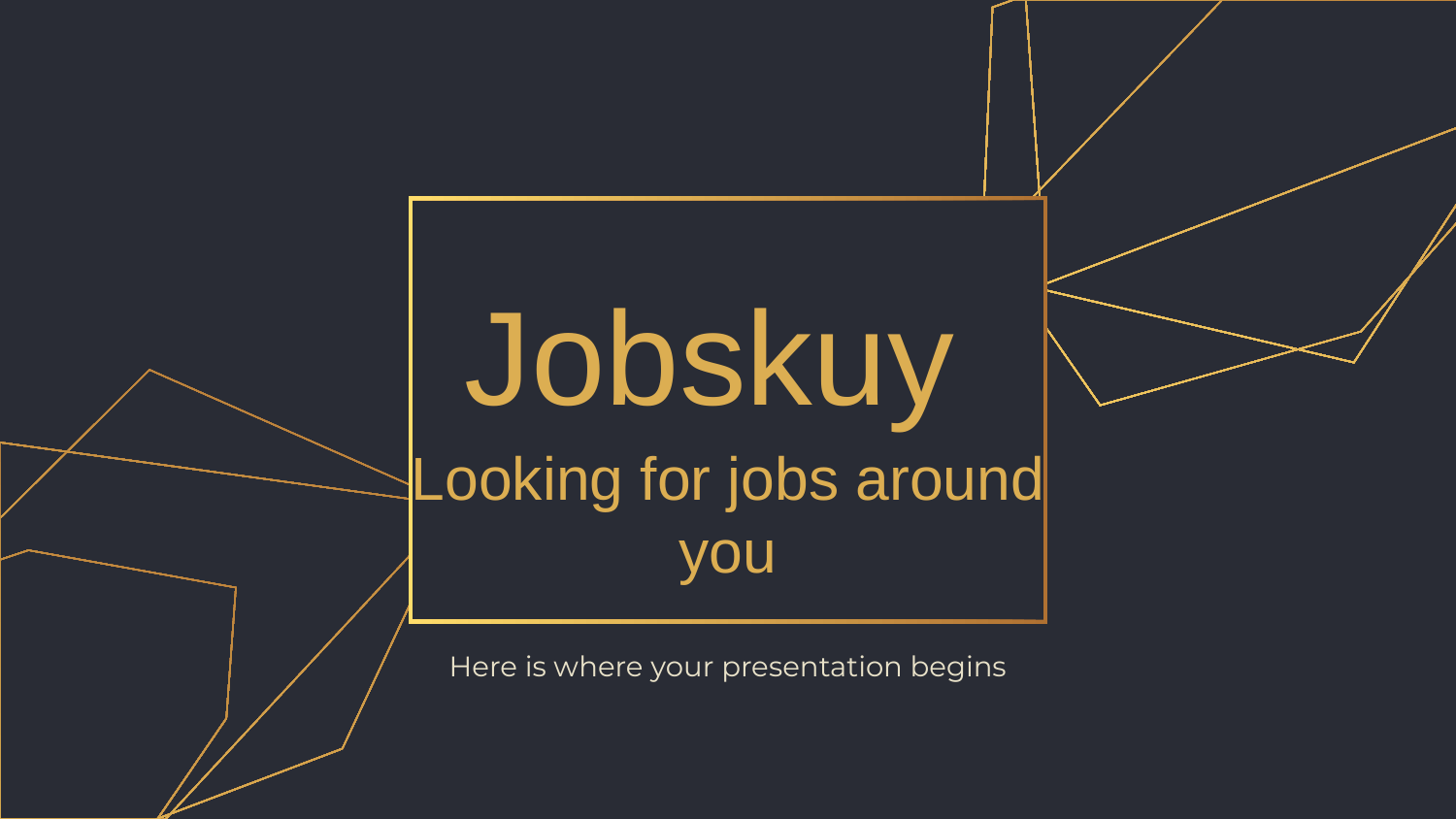

# Jobskuy  Looking for jobs around you
Here is where your presentation begins